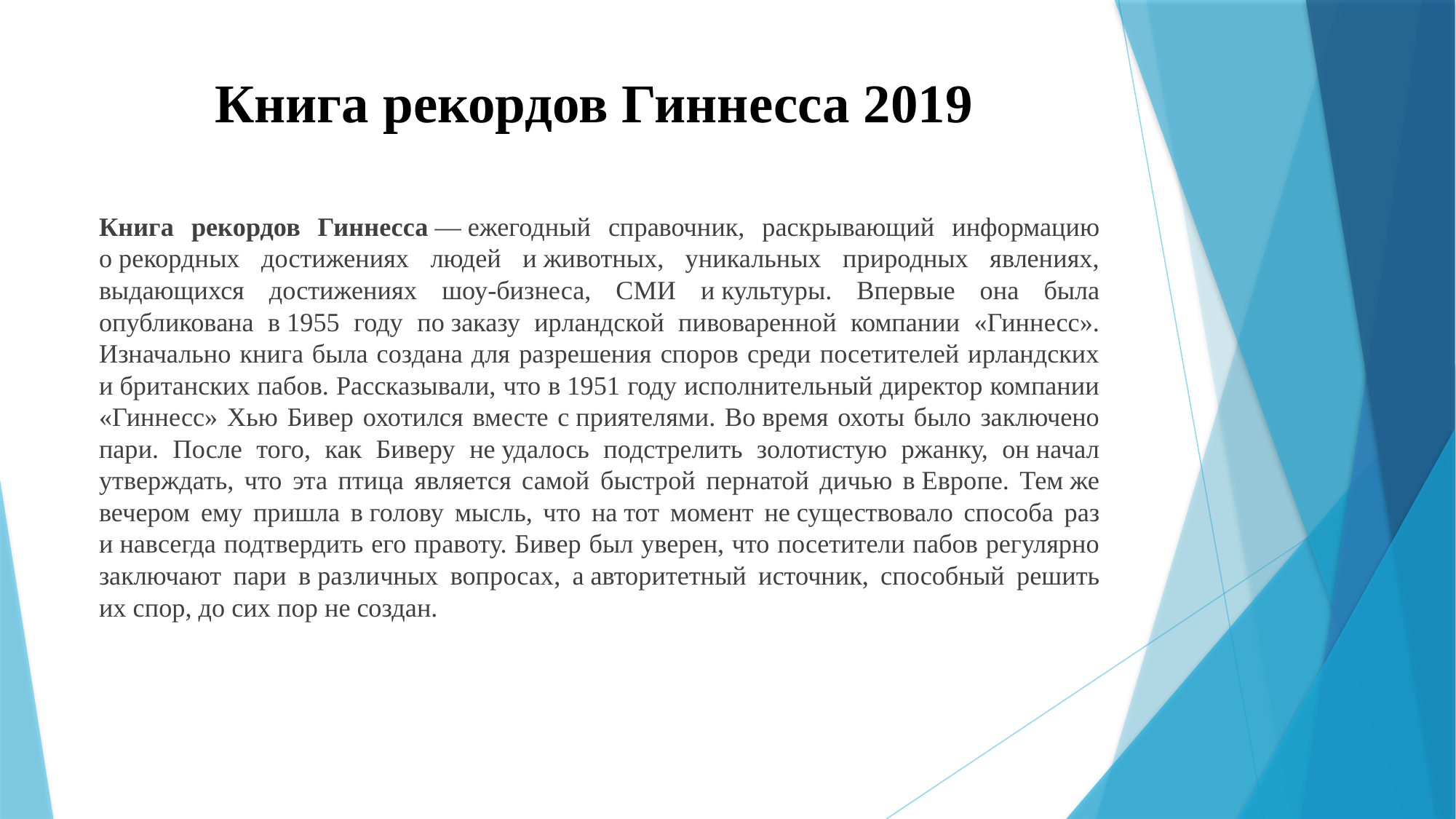

# Книга рекордов Гиннесса 2019
Книга рекордов Гиннесса — ежегодный справочник, раскрывающий информацию о рекордных достижениях людей и животных, уникальных природных явлениях, выдающихся достижениях шоу-бизнеса, СМИ и культуры. Впервые она была опубликована в 1955 году по заказу ирландской пивоваренной компании «Гиннесс». Изначально книга была создана для разрешения споров среди посетителей ирландских и британских пабов. Рассказывали, что в 1951 году исполнительный директор компании «Гиннесс» Хью Бивер охотился вместе с приятелями. Во время охоты было заключено пари. После того, как Биверу не удалось подстрелить золотистую ржанку, он начал утверждать, что эта птица является самой быстрой пернатой дичью в Европе. Тем же вечером ему пришла в голову мысль, что на тот момент не существовало способа раз и навсегда подтвердить его правоту. Бивер был уверен, что посетители пабов регулярно заключают пари в различных вопросах, а авторитетный источник, способный решить их спор, до сих пор не создан.